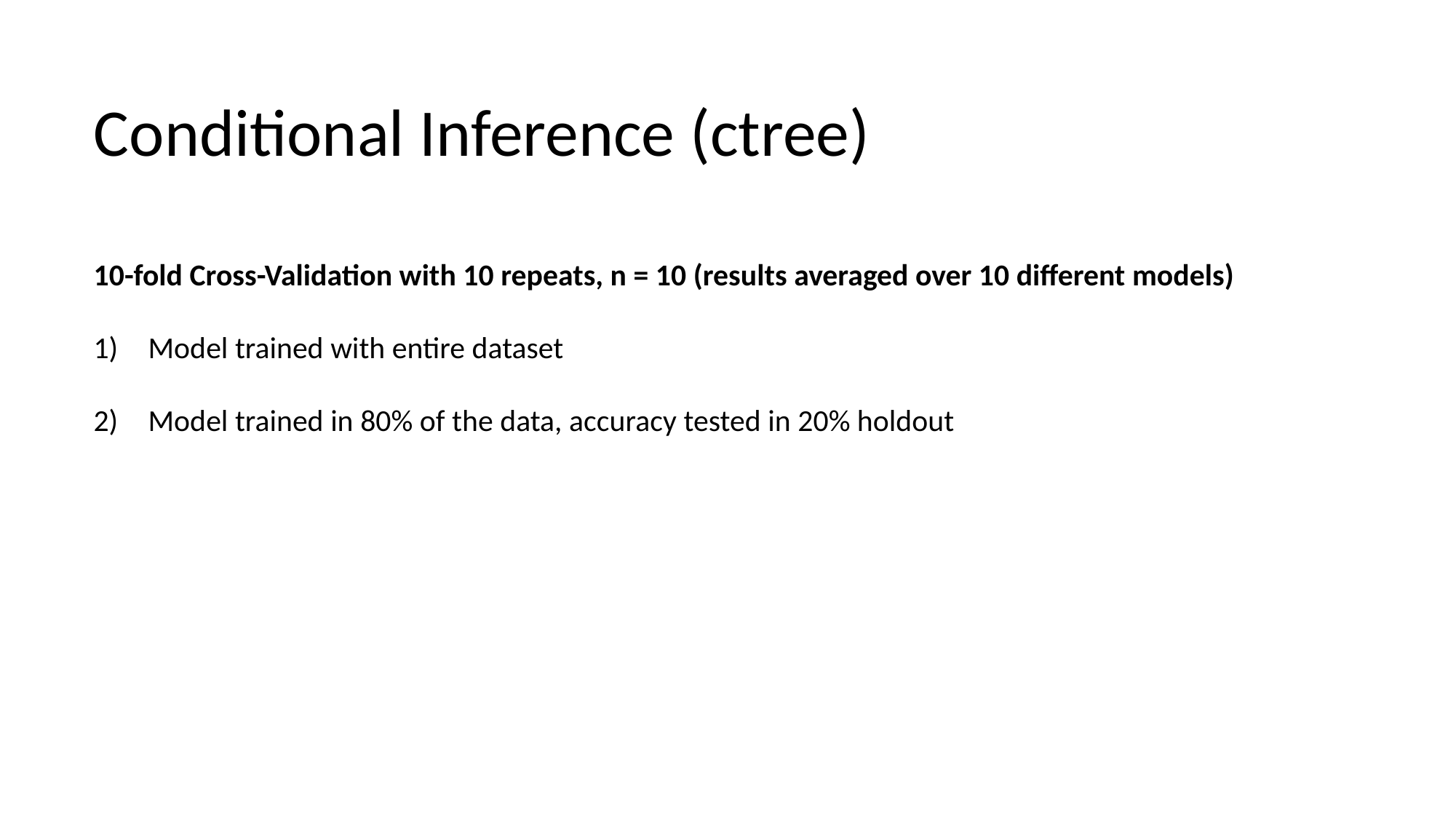

# Conditional Inference (ctree)
10-fold Cross-Validation with 10 repeats, n = 10 (results averaged over 10 different models)
Model trained with entire dataset
Model trained in 80% of the data, accuracy tested in 20% holdout